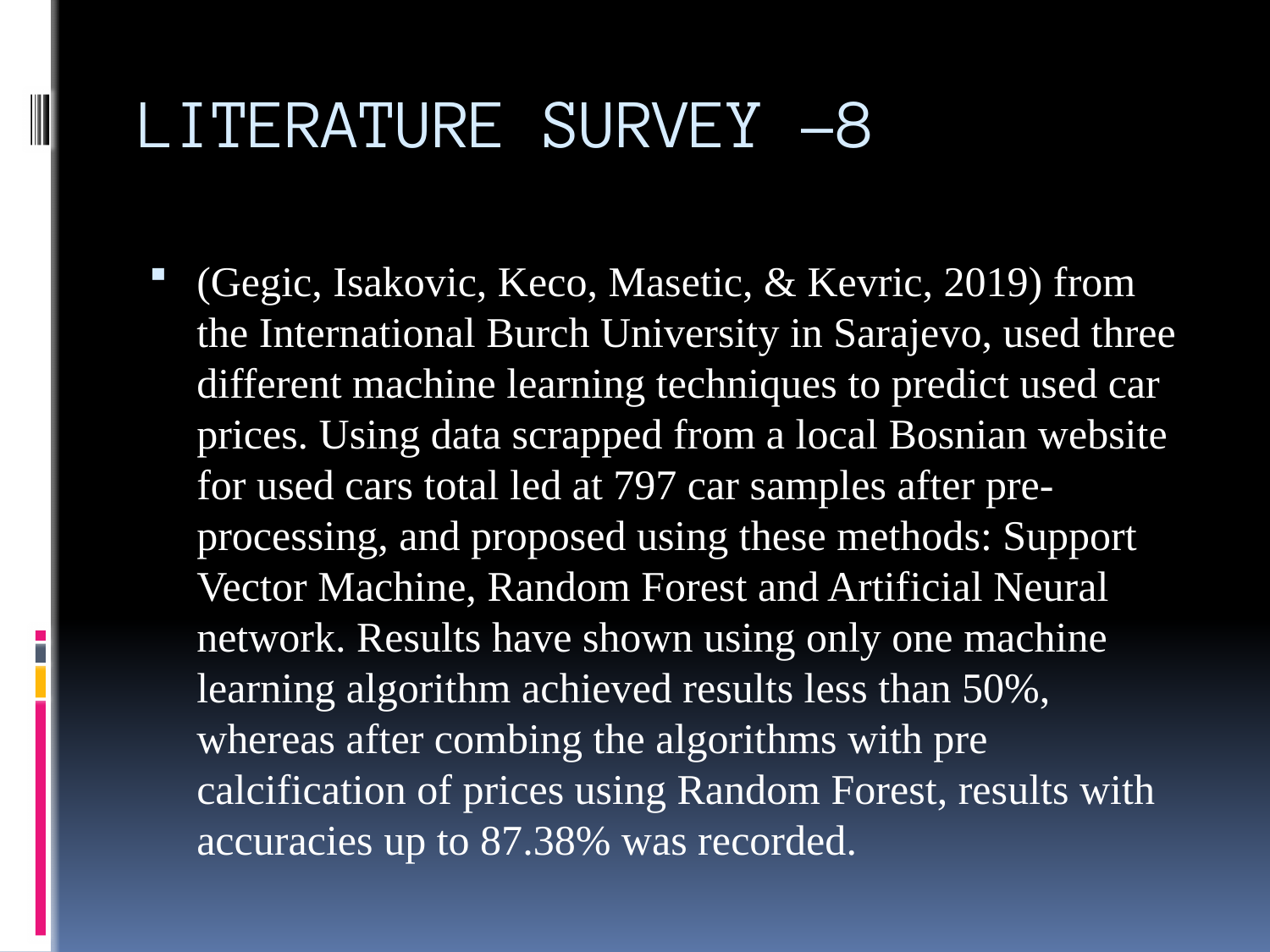

# LITERATURE SURVEY -8
(Gegic, Isakovic, Keco, Masetic, & Kevric, 2019) from the International Burch University in Sarajevo, used three different machine learning techniques to predict used car prices. Using data scrapped from a local Bosnian website for used cars total led at 797 car samples after pre-processing, and proposed using these methods: Support Vector Machine, Random Forest and Artificial Neural network. Results have shown using only one machine learning algorithm achieved results less than 50%, whereas after combing the algorithms with pre calcification of prices using Random Forest, results with accuracies up to 87.38% was recorded.